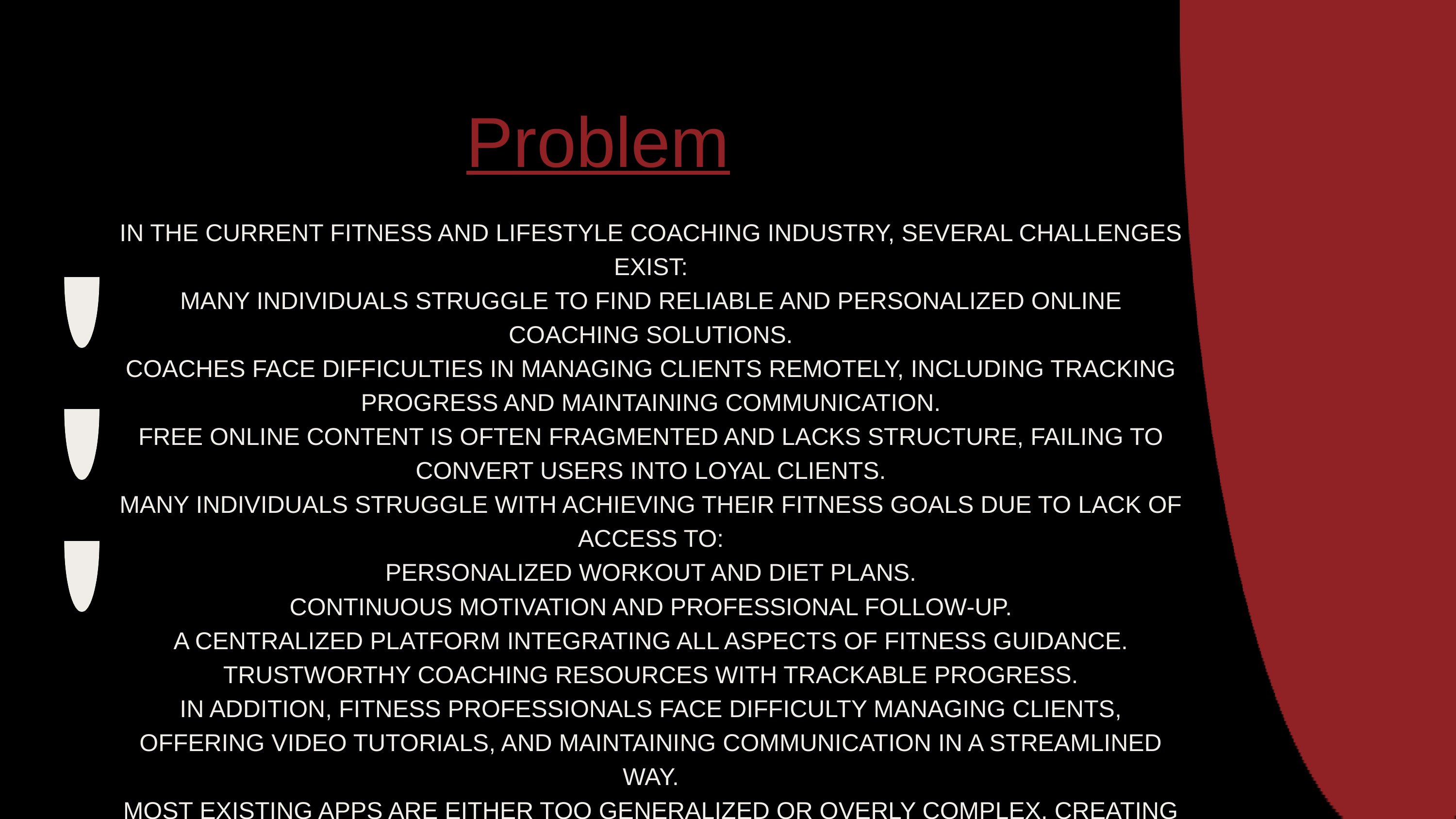

Problem

IN THE CURRENT FITNESS AND LIFESTYLE COACHING INDUSTRY, SEVERAL CHALLENGES EXIST:
MANY INDIVIDUALS STRUGGLE TO FIND RELIABLE AND PERSONALIZED ONLINE COACHING SOLUTIONS.
COACHES FACE DIFFICULTIES IN MANAGING CLIENTS REMOTELY, INCLUDING TRACKING PROGRESS AND MAINTAINING COMMUNICATION.
FREE ONLINE CONTENT IS OFTEN FRAGMENTED AND LACKS STRUCTURE, FAILING TO CONVERT USERS INTO LOYAL CLIENTS.
MANY INDIVIDUALS STRUGGLE WITH ACHIEVING THEIR FITNESS GOALS DUE TO LACK OF ACCESS TO:
PERSONALIZED WORKOUT AND DIET PLANS.
CONTINUOUS MOTIVATION AND PROFESSIONAL FOLLOW-UP.
A CENTRALIZED PLATFORM INTEGRATING ALL ASPECTS OF FITNESS GUIDANCE.
TRUSTWORTHY COACHING RESOURCES WITH TRACKABLE PROGRESS.
IN ADDITION, FITNESS PROFESSIONALS FACE DIFFICULTY MANAGING CLIENTS, OFFERING VIDEO TUTORIALS, AND MAINTAINING COMMUNICATION IN A STREAMLINED WAY.
MOST EXISTING APPS ARE EITHER TOO GENERALIZED OR OVERLY COMPLEX, CREATING A POOR USER EXPERIENCE FOR BOTH COACHES AND CLIENTS.
ADMINISTRATIVE TASKS SUCH AS USER APPROVAL, SERVICE MANAGEMENT, AND SECURITY ARE OFTEN MANUAL OR INEFFICIENT.
THESE ISSUES LIMIT THE EFFECTIVENESS, REACH, AND IMPACT OF COACHING SERVICES IN A GROWING DIGITAL ENVIRONMENT.